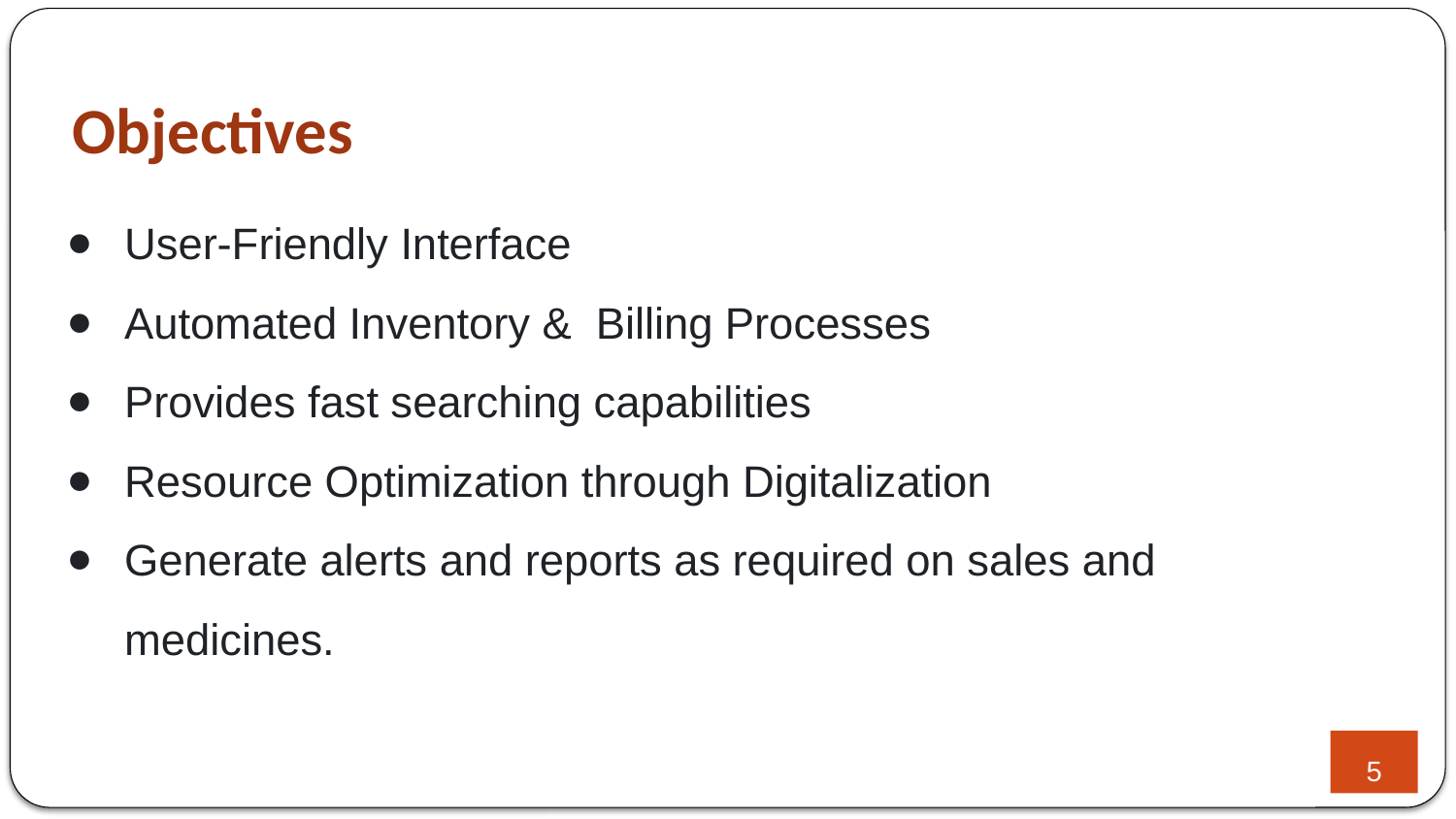

# Objectives
User-Friendly Interface
Automated Inventory &  Billing Processes
Provides fast searching capabilities
Resource Optimization through Digitalization
Generate alerts and reports as required on sales and medicines.

5